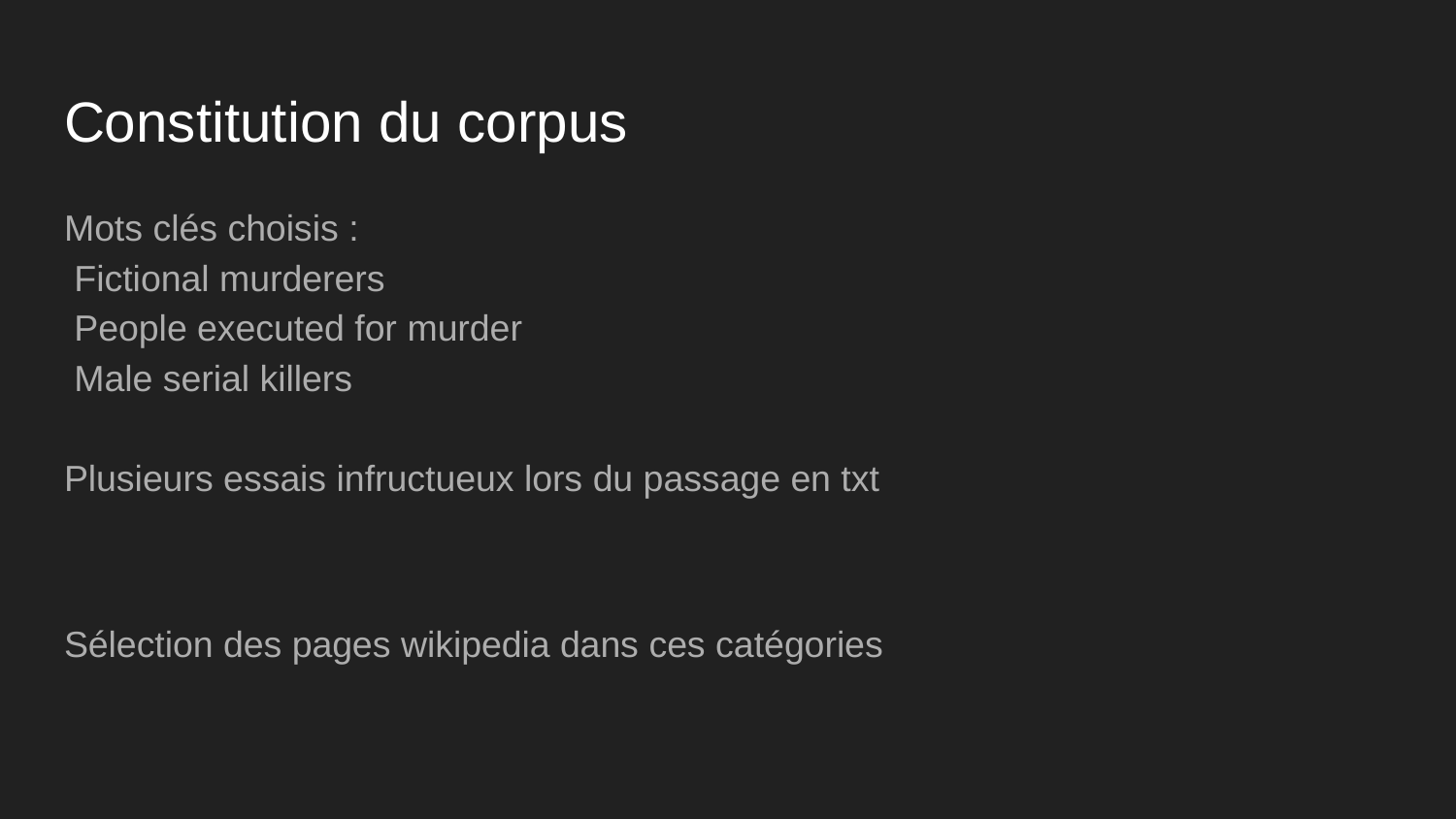

# Constitution du corpus
Mots clés choisis :
 Fictional murderers
 People executed for murder
 Male serial killers
Plusieurs essais infructueux lors du passage en txt

Sélection des pages wikipedia dans ces catégories